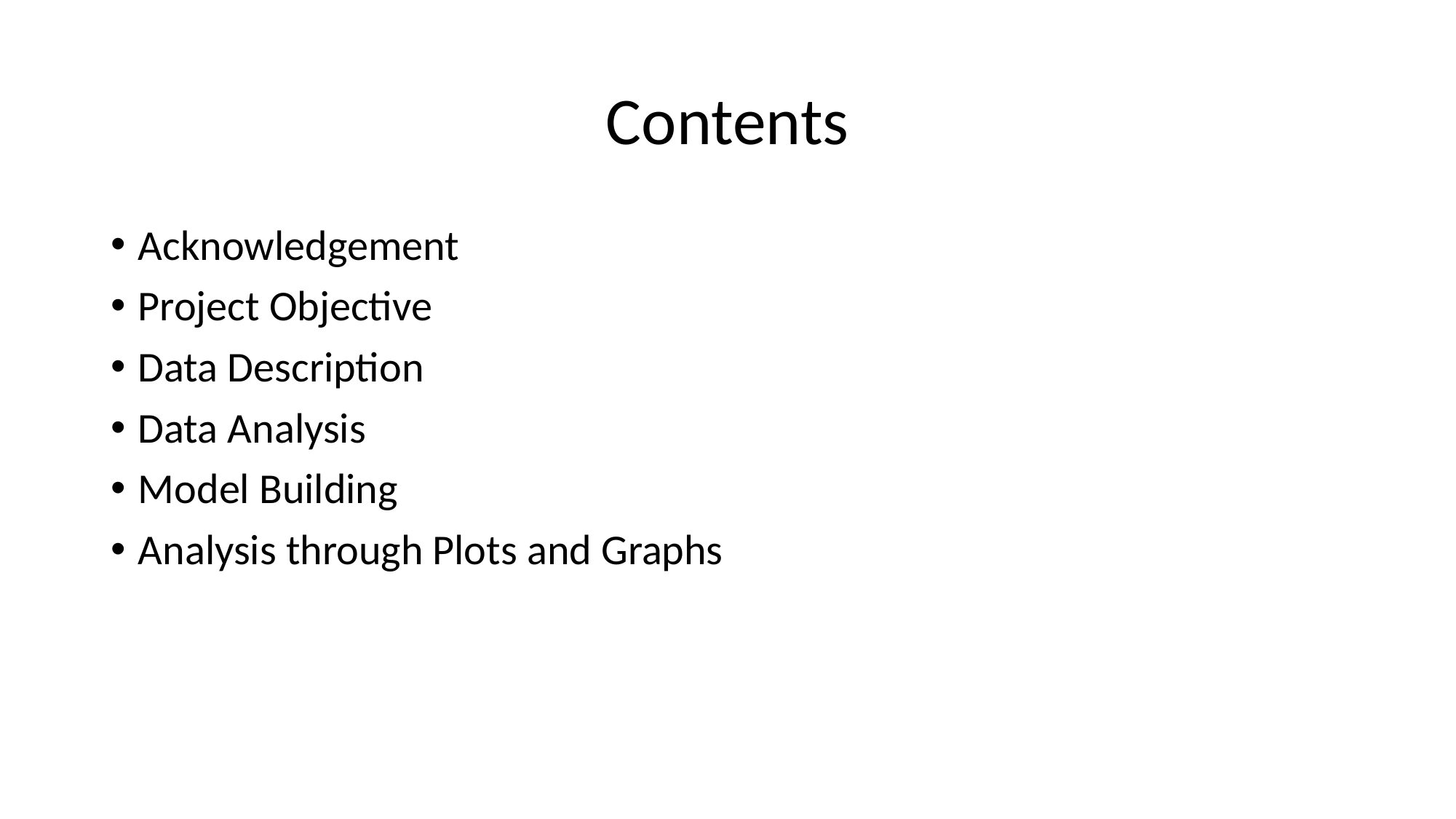

# Contents
Acknowledgement
Project Objective
Data Description
Data Analysis
Model Building
Analysis through Plots and Graphs